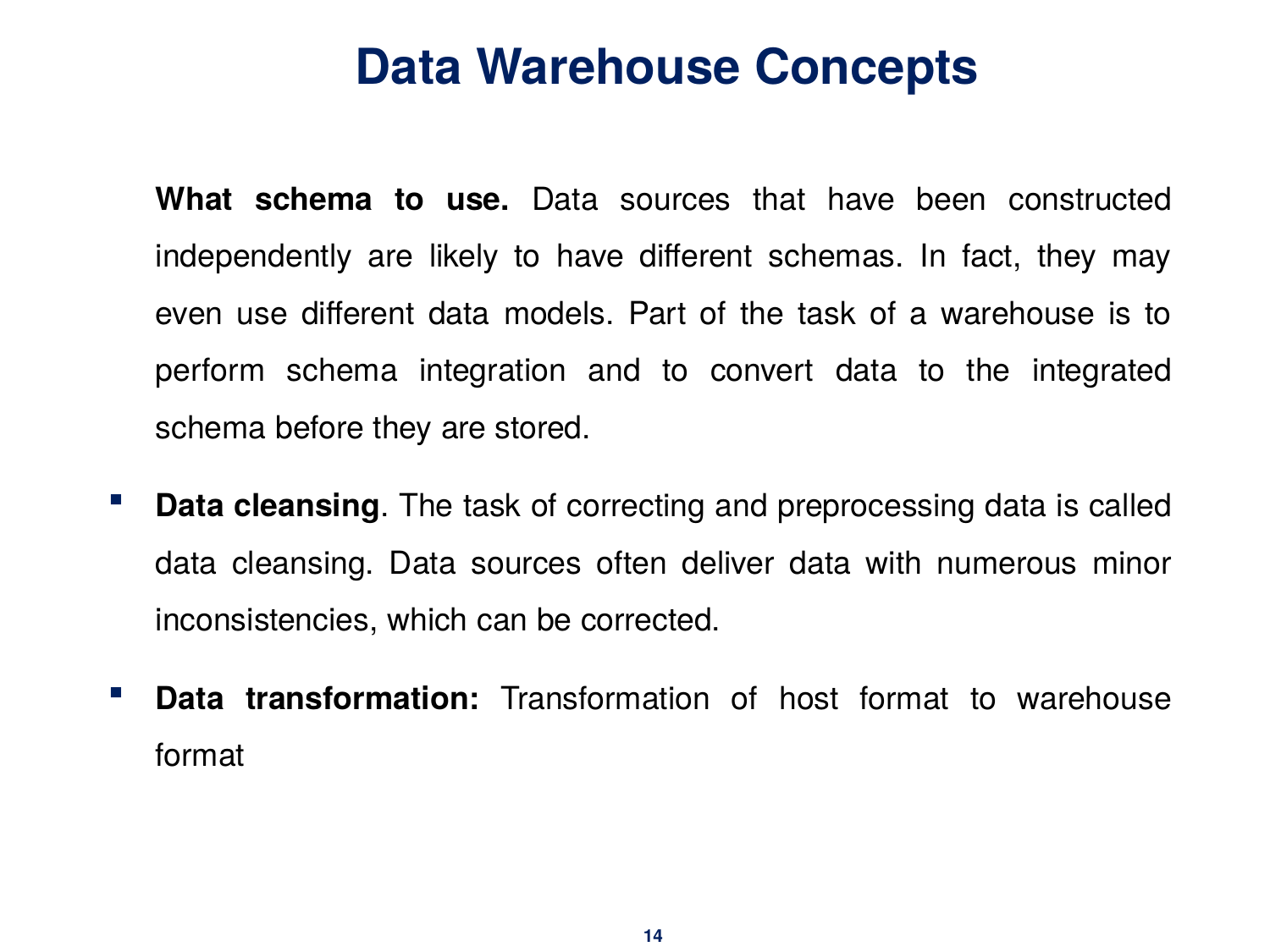

# Data Warehouse Concepts
What schema to use. Data sources that have been constructed independently are likely to have different schemas. In fact, they may even use different data models. Part of the task of a warehouse is to perform schema integration and to convert data to the integrated schema before they are stored.
Data cleansing. The task of correcting and preprocessing data is called data cleansing. Data sources often deliver data with numerous minor inconsistencies, which can be corrected.
Data transformation: Transformation of host format to warehouse format